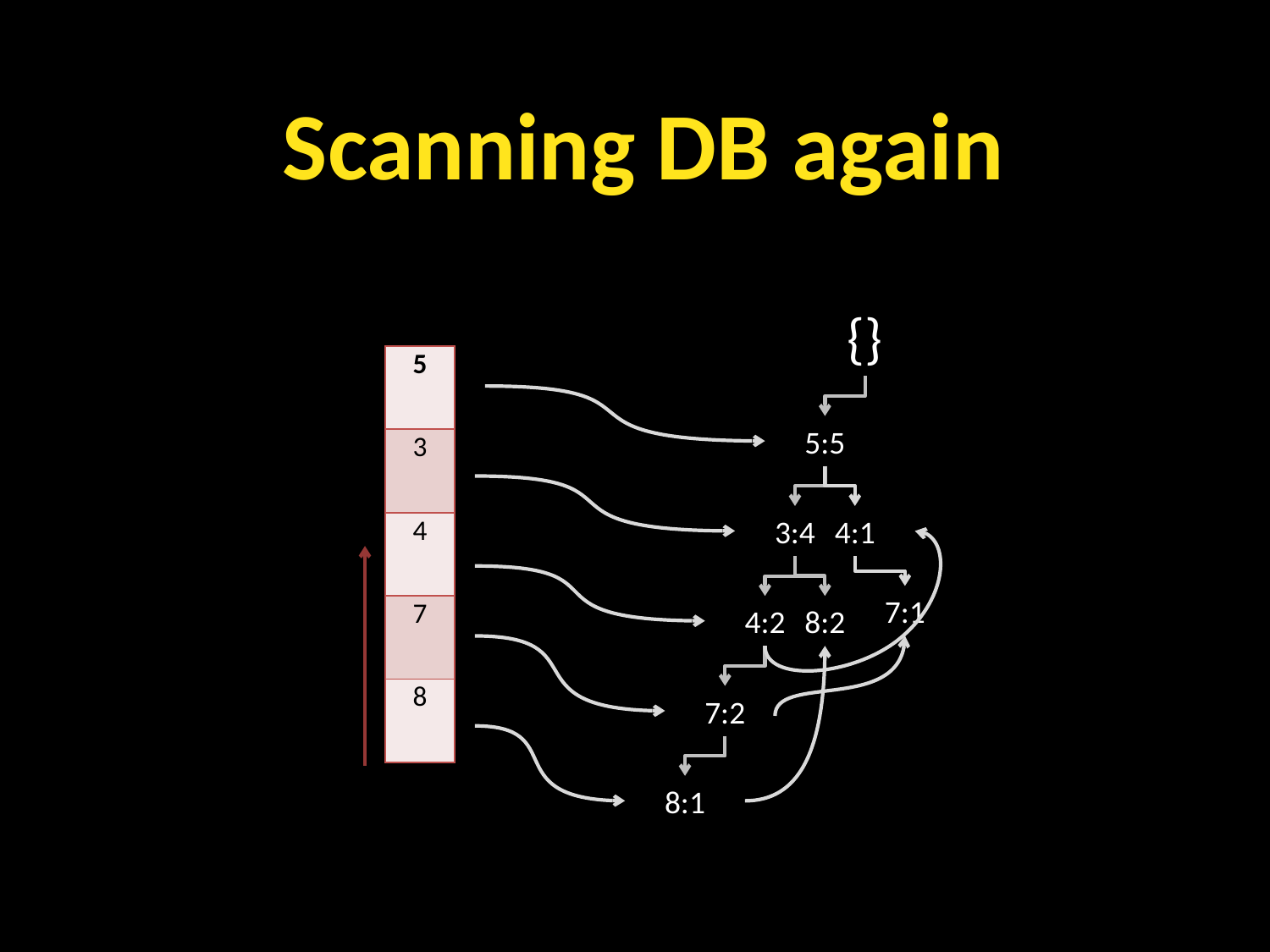

Scanning DB again

{}
5:5
3:4
4:2
7:2
8:1
8:2
| 5 |
| --- |
| 3 |
| 4 |
| 7 |
| 8 |
4:1
7:1